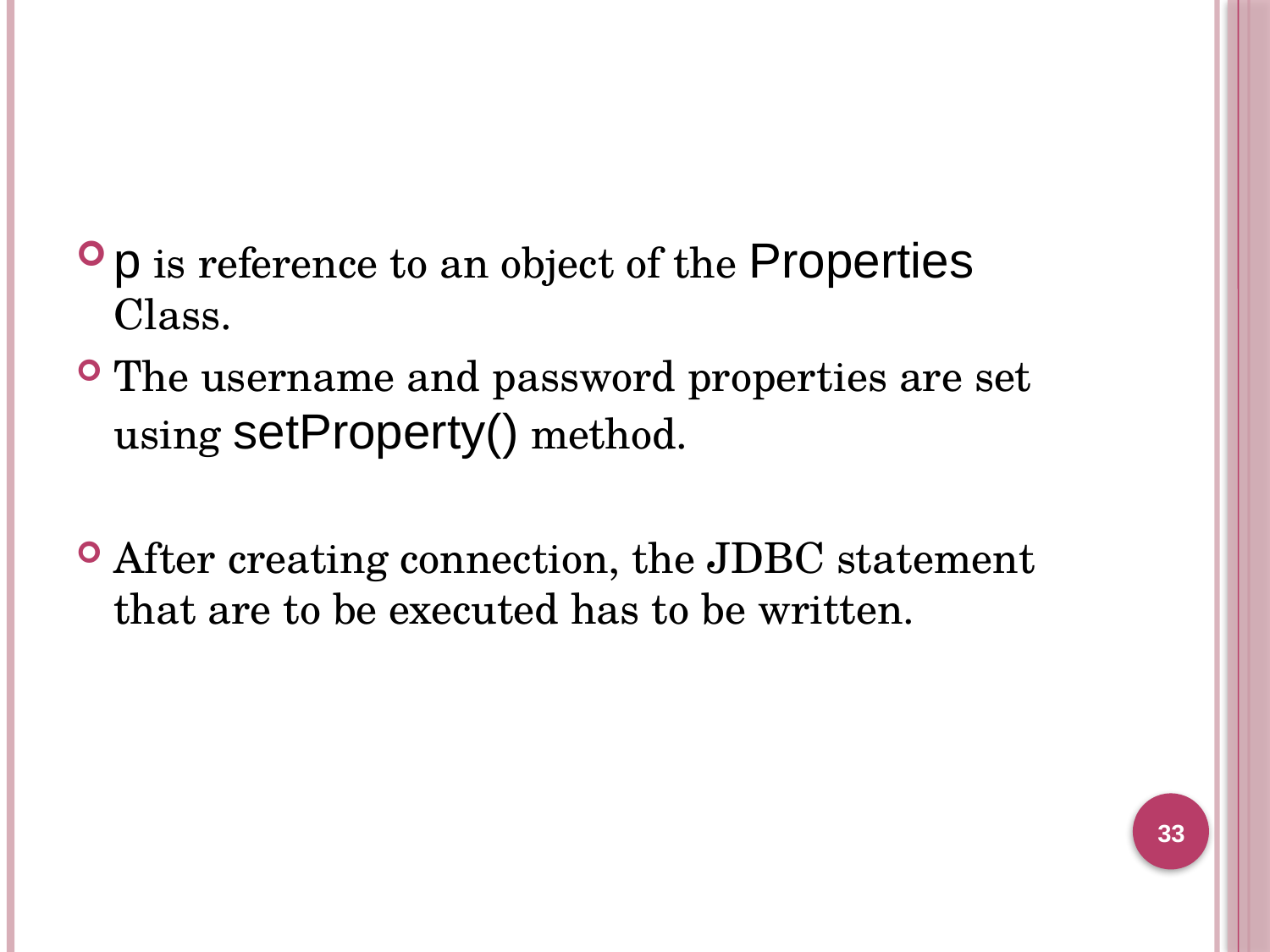

#
p is reference to an object of the Properties Class.
The username and password properties are set using setProperty() method.

After creating connection, the JDBC statement that are to be executed has to be written.

33